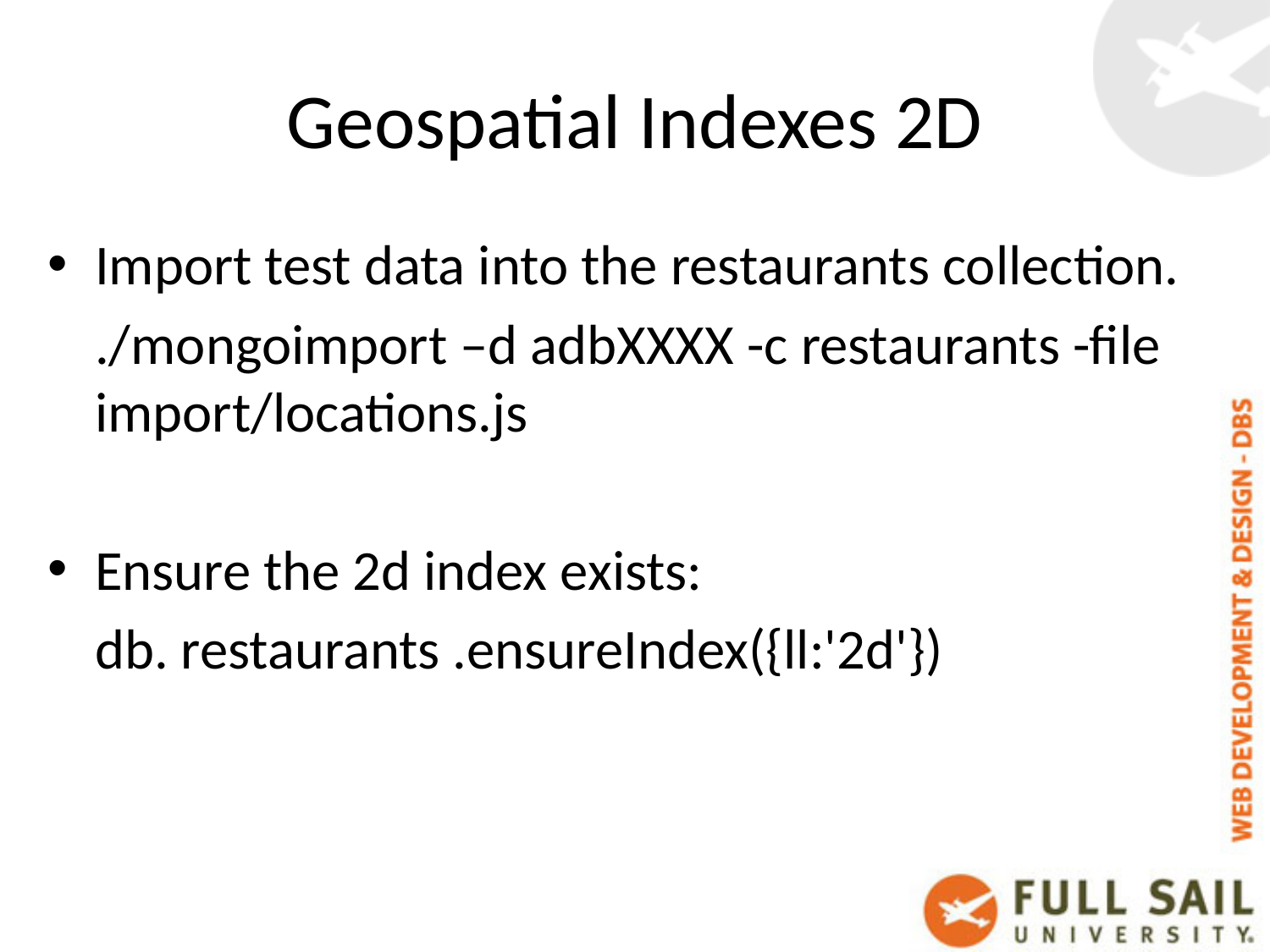

# Geospatial Indexes 2D
Import test data into the restaurants collection.
	./mongoimport –d adbXXXX -c restaurants -file import/locations.js

Ensure the 2d index exists:
	db. restaurants .ensureIndex({ll:'2d'})